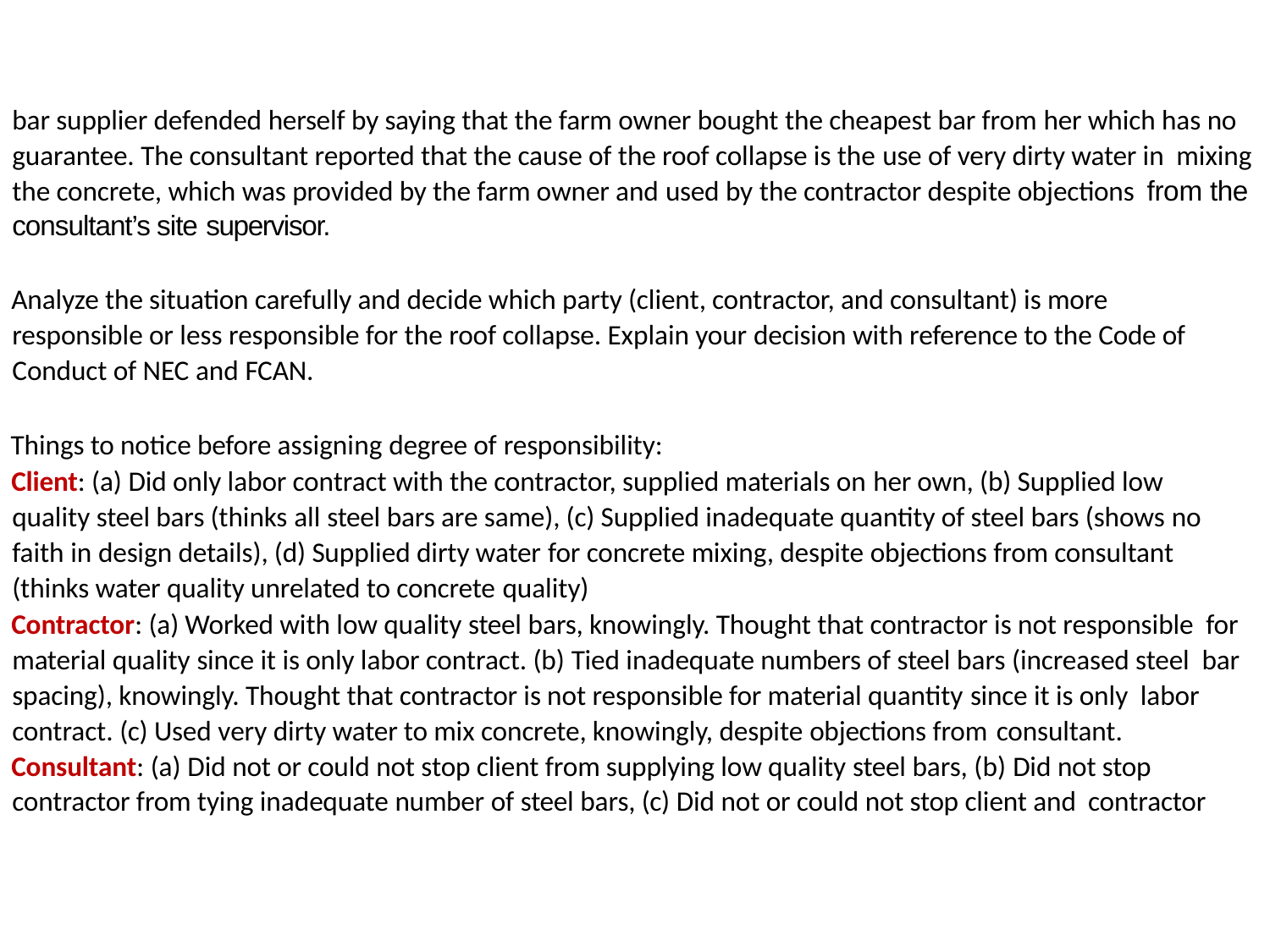

bar supplier defended herself by saying that the farm owner bought the cheapest bar from her which has no  guarantee. The consultant reported that the cause of the roof collapse is the use of very dirty water in  mixing the concrete, which was provided by the farm owner and used by the contractor despite objections  from the consultant’s site supervisor.

Analyze the situation carefully and decide which party (client, contractor, and consultant) is more  responsible or less responsible for the roof collapse. Explain your decision with reference to the Code of  Conduct of NEC and FCAN.

Things to notice before assigning degree of responsibility:
Client: (a) Did only labor contract with the contractor, supplied materials on her own, (b) Supplied low  quality steel bars (thinks all steel bars are same), (c) Supplied inadequate quantity of steel bars (shows no  faith in design details), (d) Supplied dirty water for concrete mixing, despite objections from consultant  (thinks water quality unrelated to concrete quality)
Contractor: (a) Worked with low quality steel bars, knowingly. Thought that contractor is not responsible  for material quality since it is only labor contract. (b) Tied inadequate numbers of steel bars (increased steel  bar spacing), knowingly. Thought that contractor is not responsible for material quantity since it is only  labor contract. (c) Used very dirty water to mix concrete, knowingly, despite objections from consultant.
Consultant: (a) Did not or could not stop client from supplying low quality steel bars, (b) Did not stop  contractor from tying inadequate number of steel bars, (c) Did not or could not stop client and contractor